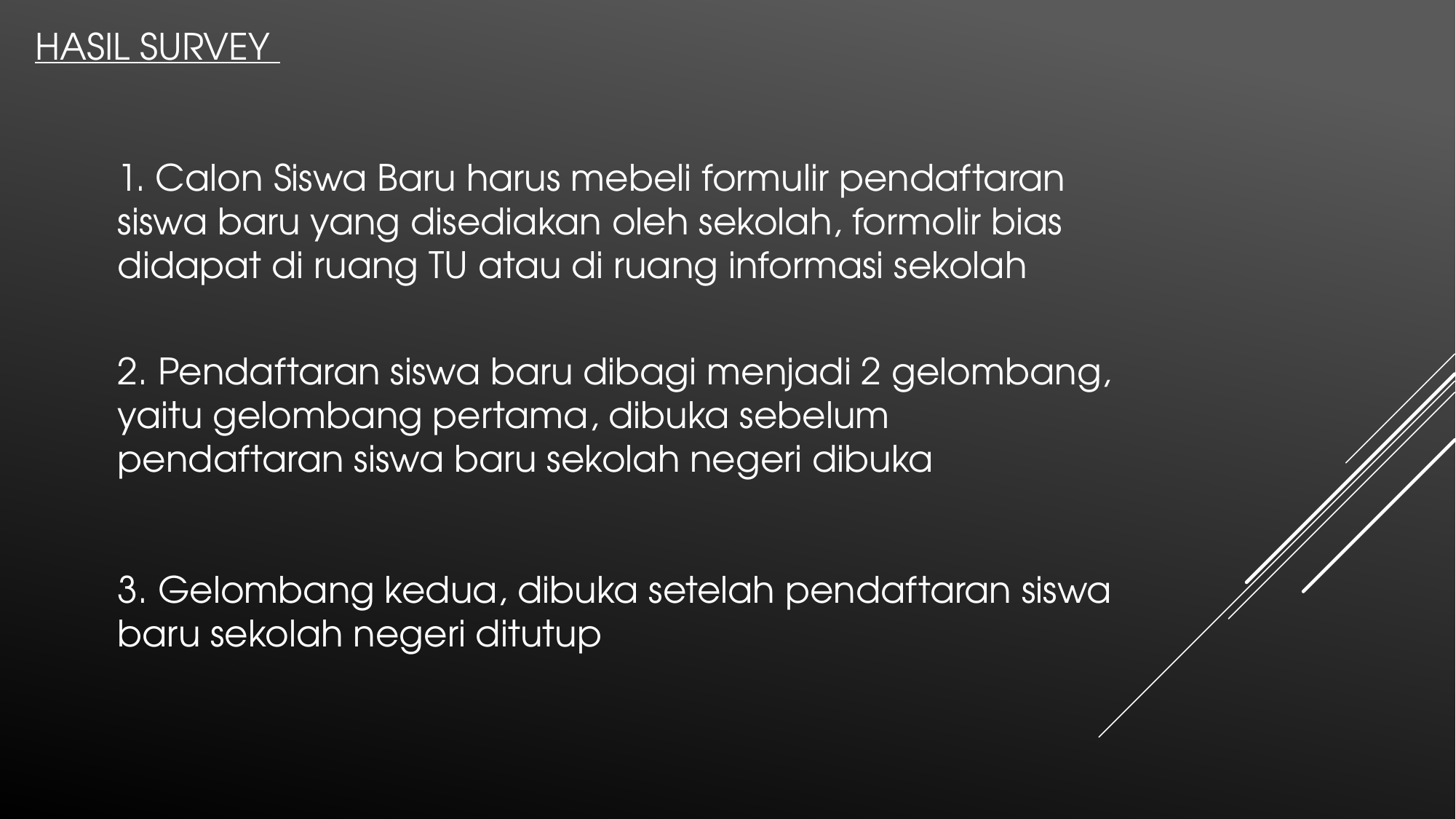

HASIL SURVEY
1. Calon Siswa Baru harus mebeli formulir pendaftaran siswa baru yang disediakan oleh sekolah, formolir bias didapat di ruang TU atau di ruang informasi sekolah
2. Pendaftaran siswa baru dibagi menjadi 2 gelombang, yaitu gelombang pertama, dibuka sebelum pendaftaran siswa baru sekolah negeri dibuka
3. Gelombang kedua, dibuka setelah pendaftaran siswa baru sekolah negeri ditutup